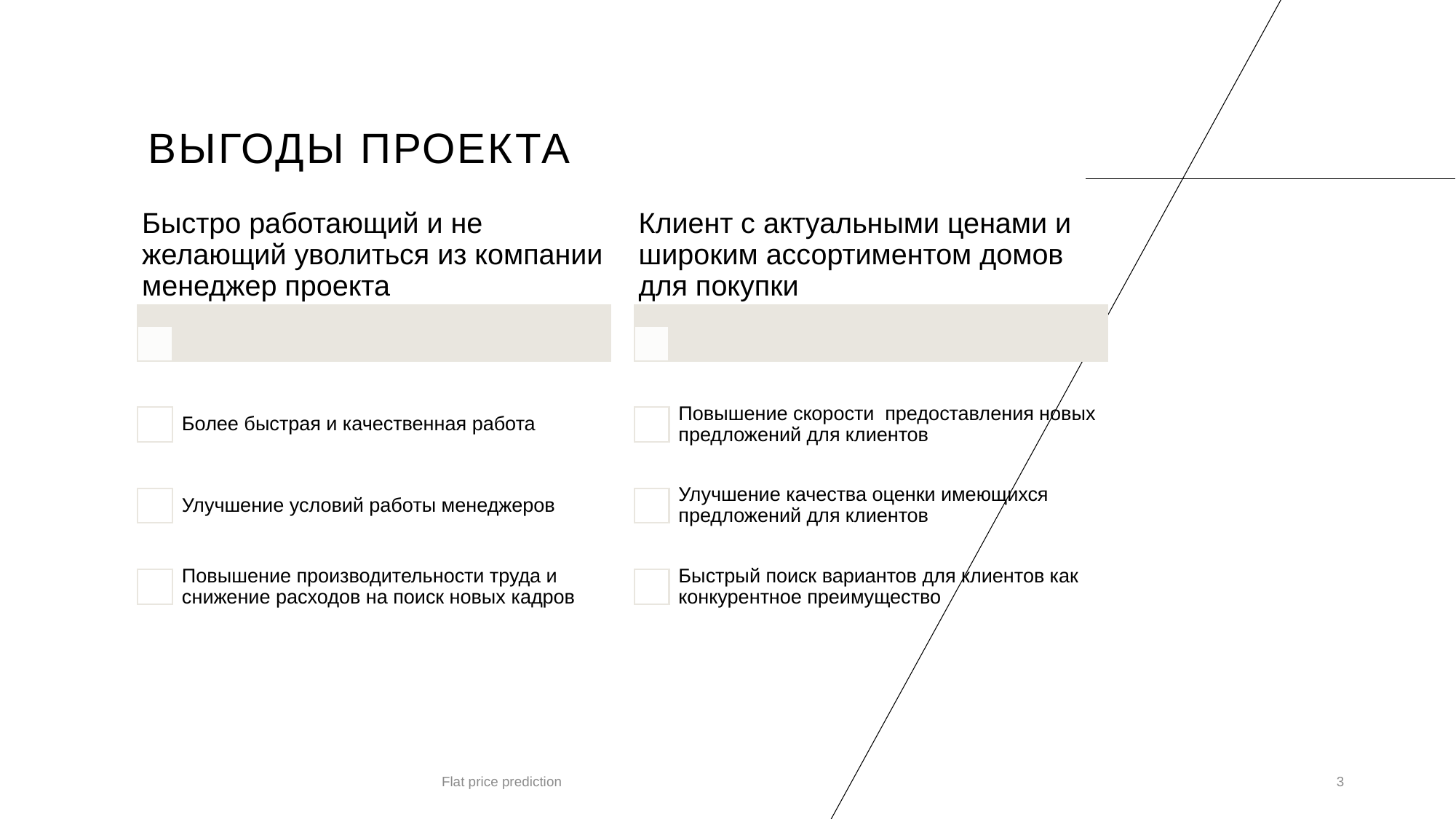

# Выгоды проекта
Быстро работающий и не желающий уволиться из компании менеджер проекта
Более быстрая и качественная работа
Улучшение условий работы менеджеров
Повышение производительности труда и снижение расходов на поиск новых кадров
Клиент с актуальными ценами и широким ассортиментом домов для покупки
Повышение скорости  предоставления новых предложений для клиентов
Улучшение качества оценки имеющихся предложений для клиентов
Быстрый поиск вариантов для клиентов как конкурентное преимущество

Flat price prediction
3